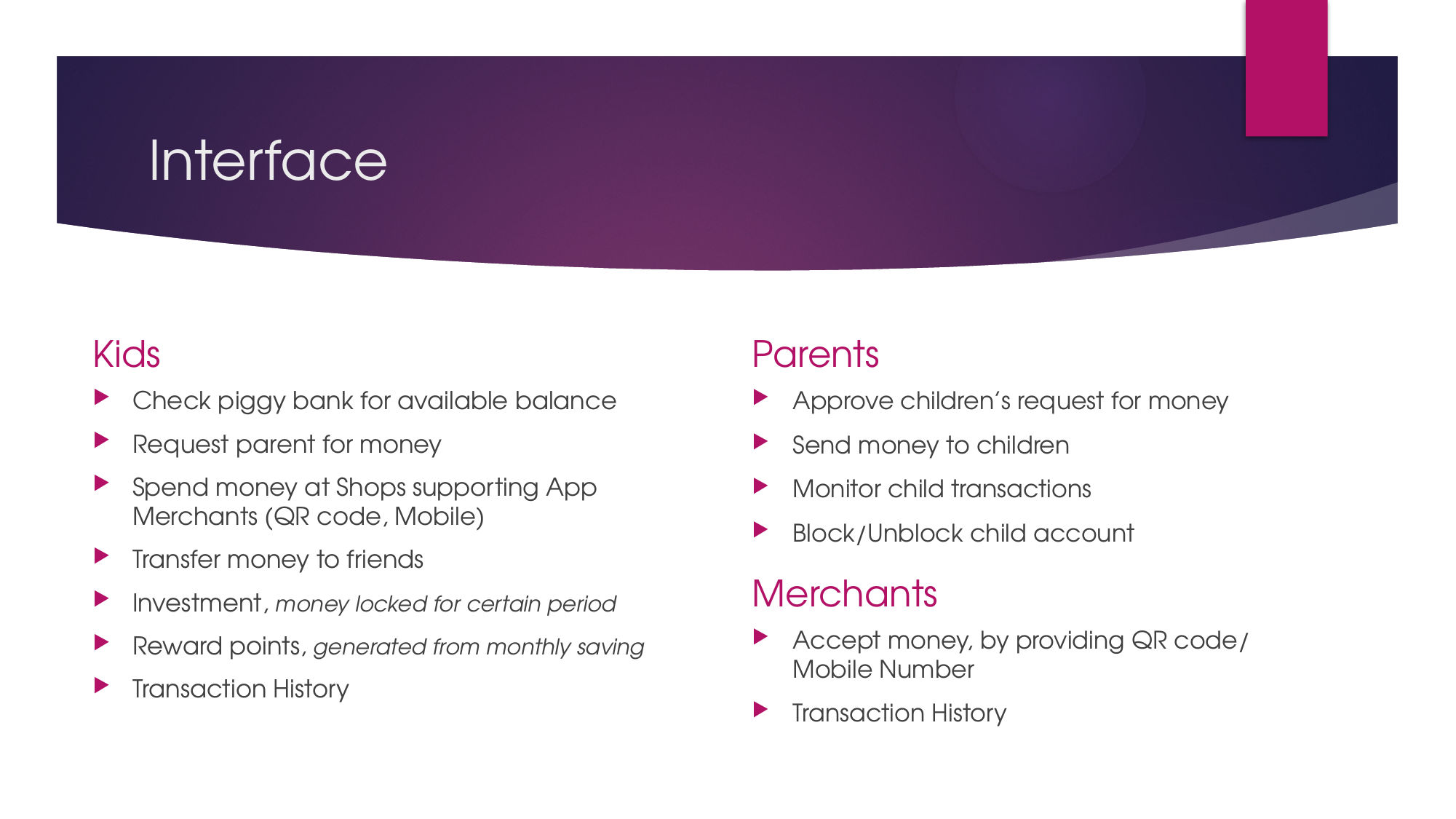

# Interface
Kids
Parents
Check piggy bank for available balance
Request parent for money
Spend money at Shops supporting App Merchants (QR code, Mobile)
Transfer money to friends
Investment, money locked for certain period
Reward points, generated from monthly saving
Transaction History
Approve children’s request for money
Send money to children
Monitor child transactions
Block/Unblock child account

Merchants
Accept money, by providing QR code/ Mobile Number
Transaction History